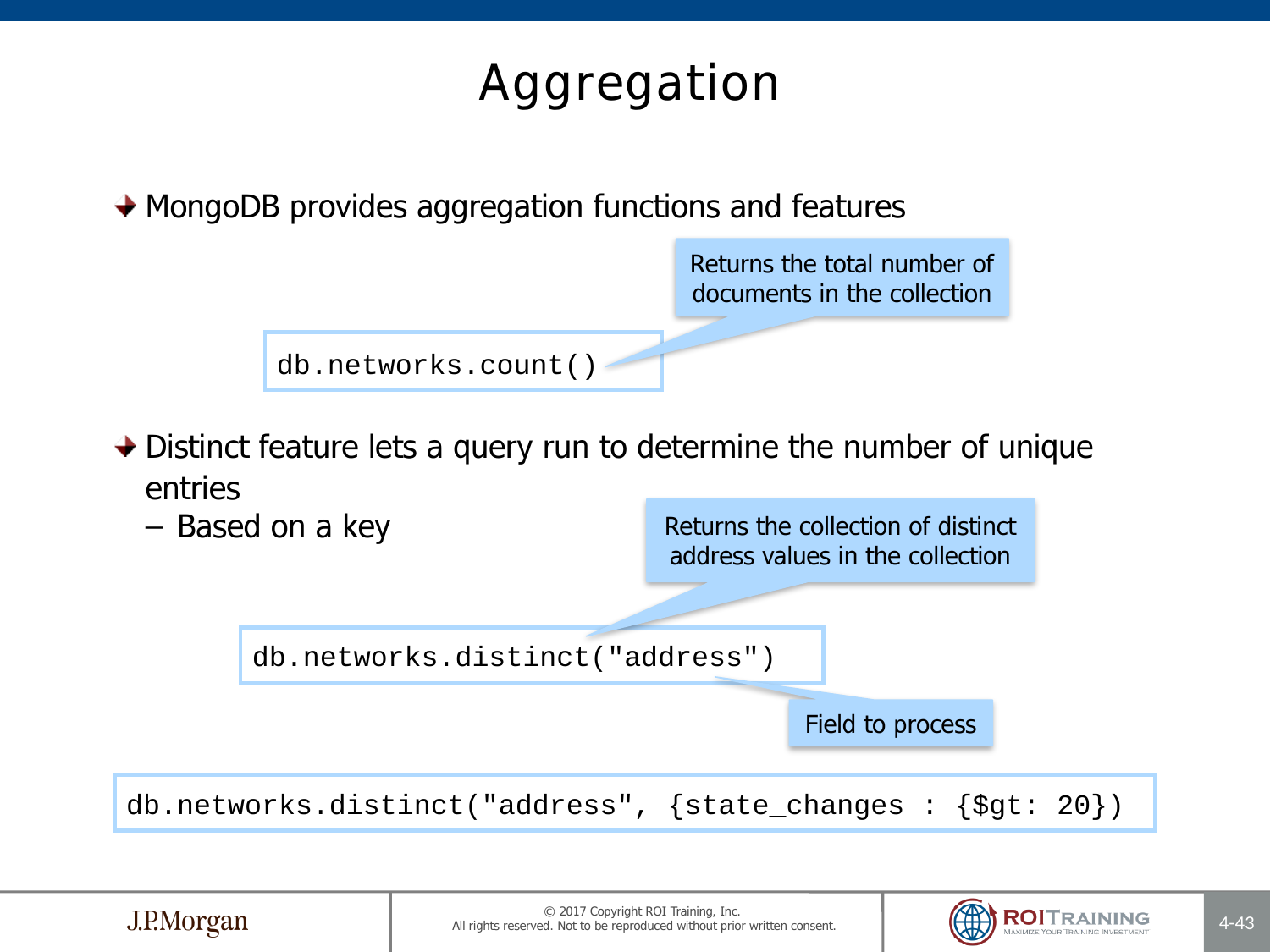

Aggregation
MongoDB provides aggregation functions and features

Distinct feature lets a query run to determine the number of unique entries
Based on a key
Returns the total number of documents in the collection

db.networks.count()

Returns the collection of distinct address values in the collection
db.networks.distinct("address")
Field to process
db.networks.distinct("address", {state_changes : {$gt: 20})